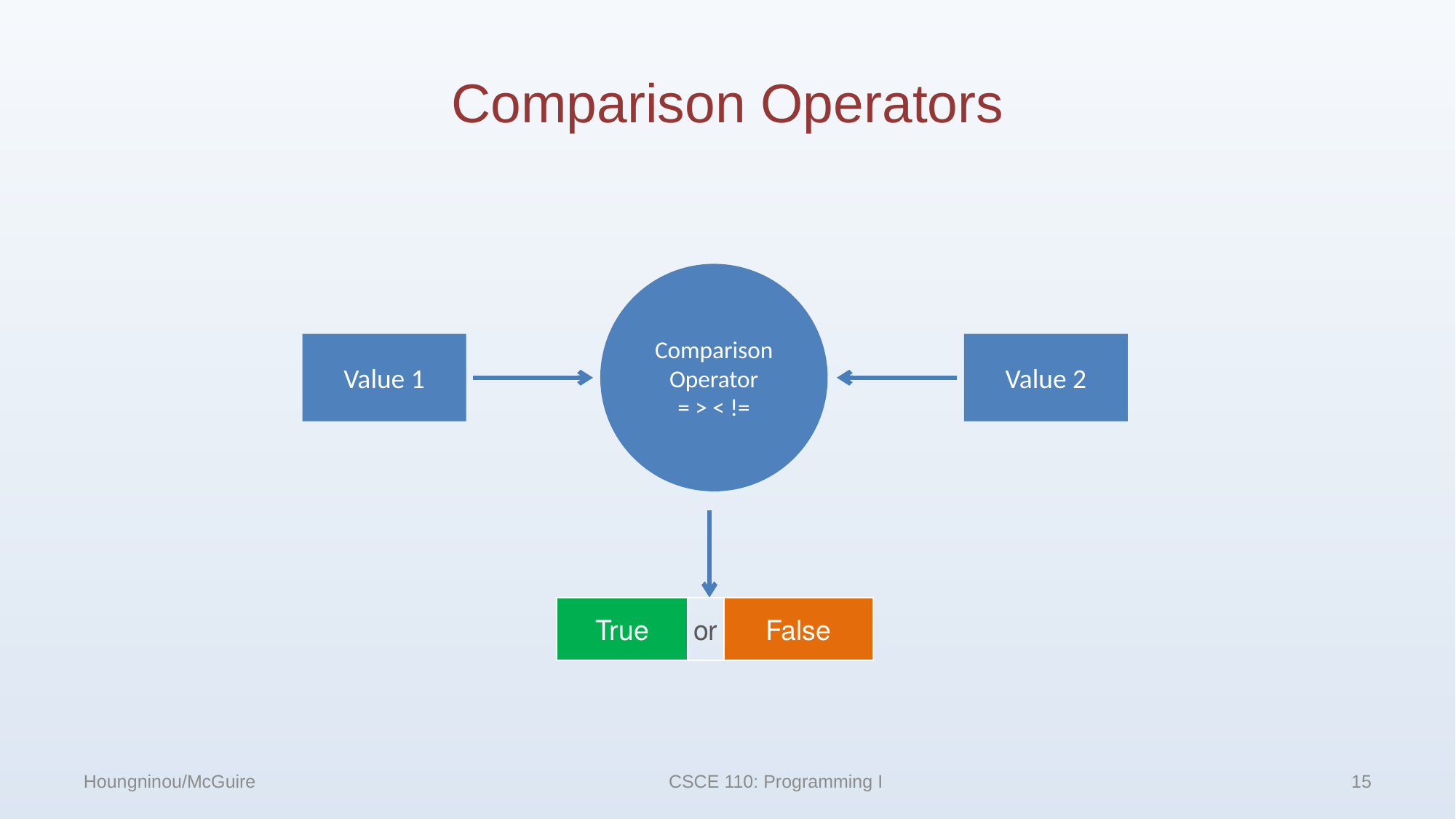

# Comparison Operators
Comparison
Operator
= > < !=
Value 1
Value 2
| True | or | False |
| --- | --- | --- |
Houngninou/McGuire
CSCE 110: Programming I
15